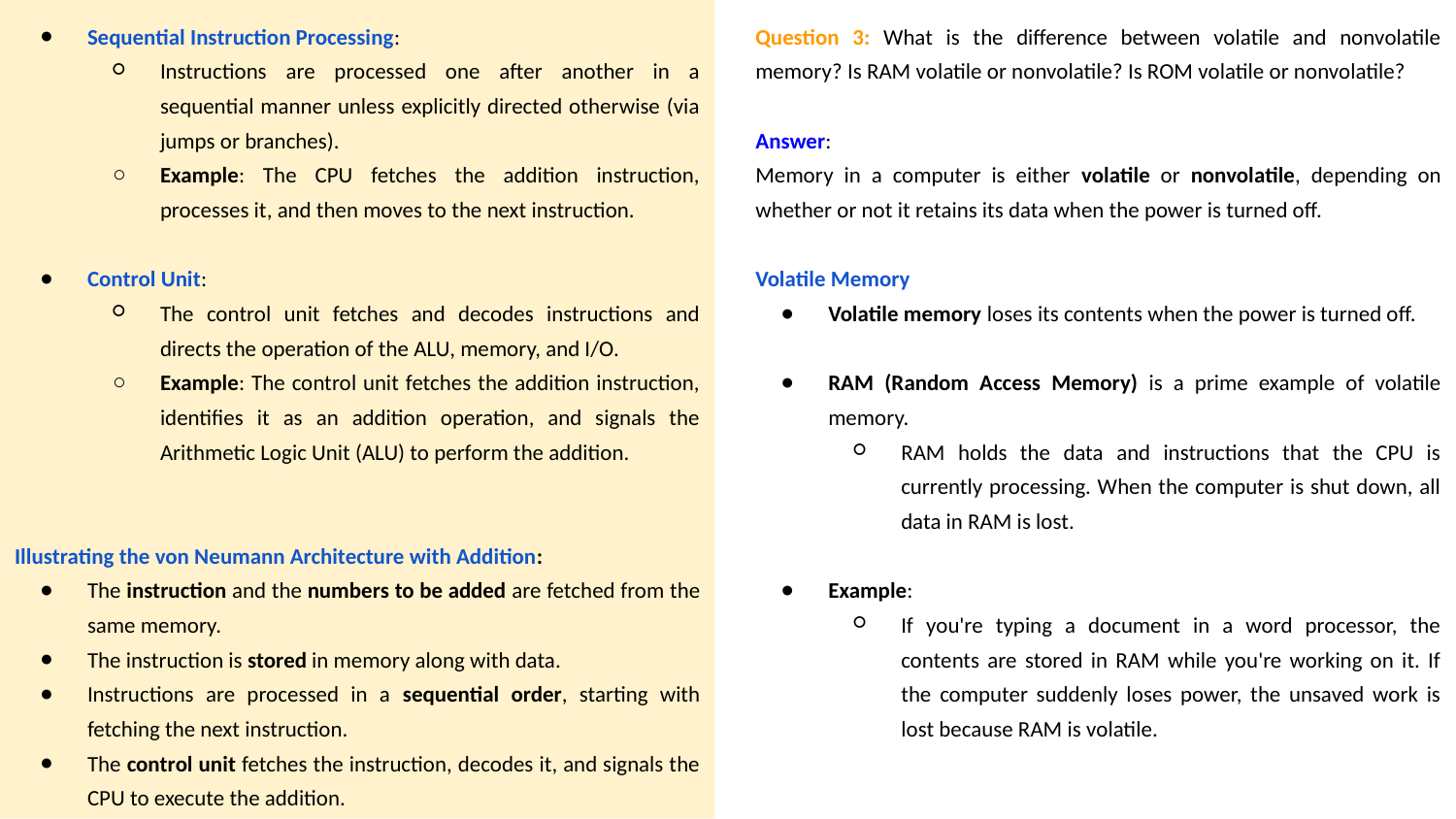

Sequential Instruction Processing:
Instructions are processed one after another in a sequential manner unless explicitly directed otherwise (via jumps or branches).
Example: The CPU fetches the addition instruction, processes it, and then moves to the next instruction.

Control Unit:
The control unit fetches and decodes instructions and directs the operation of the ALU, memory, and I/O.
Example: The control unit fetches the addition instruction, identifies it as an addition operation, and signals the Arithmetic Logic Unit (ALU) to perform the addition.

Illustrating the von Neumann Architecture with Addition:
The instruction and the numbers to be added are fetched from the same memory.
The instruction is stored in memory along with data.
Instructions are processed in a sequential order, starting with fetching the next instruction.
The control unit fetches the instruction, decodes it, and signals the CPU to execute the addition.

Question 3: What is the difference between volatile and nonvolatile memory? Is RAM volatile or nonvolatile? Is ROM volatile or nonvolatile?

Answer:
Memory in a computer is either volatile or nonvolatile, depending on whether or not it retains its data when the power is turned off.

Volatile Memory
Volatile memory loses its contents when the power is turned off.

RAM (Random Access Memory) is a prime example of volatile memory.
RAM holds the data and instructions that the CPU is currently processing. When the computer is shut down, all data in RAM is lost.

Example:
If you're typing a document in a word processor, the contents are stored in RAM while you're working on it. If the computer suddenly loses power, the unsaved work is lost because RAM is volatile.